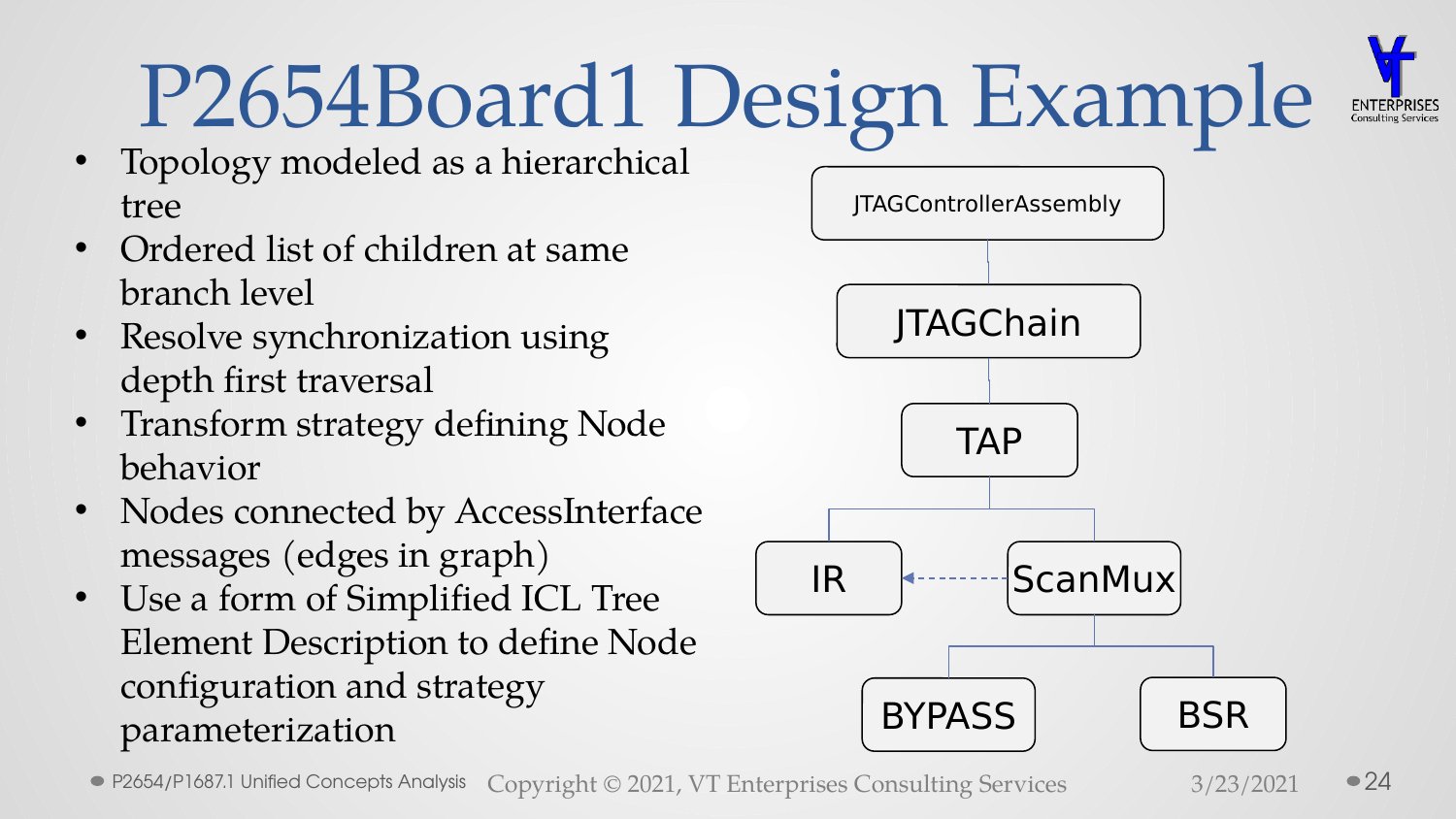

# P2654Board1 Design Example
Topology modeled as a hierarchical tree
Ordered list of children at same branch level
Resolve synchronization using depth first traversal
Transform strategy defining Node behavior
Nodes connected by AccessInterface messages (edges in graph)
Use a form of Simplified ICL Tree Element Description to define Node configuration and strategy parameterization
JTAGControllerAssembly
JTAGChain
TAP
IR
ScanMux
BSR
BYPASS
P2654/P1687.1 Unified Concepts Analysis
24
3/23/2021